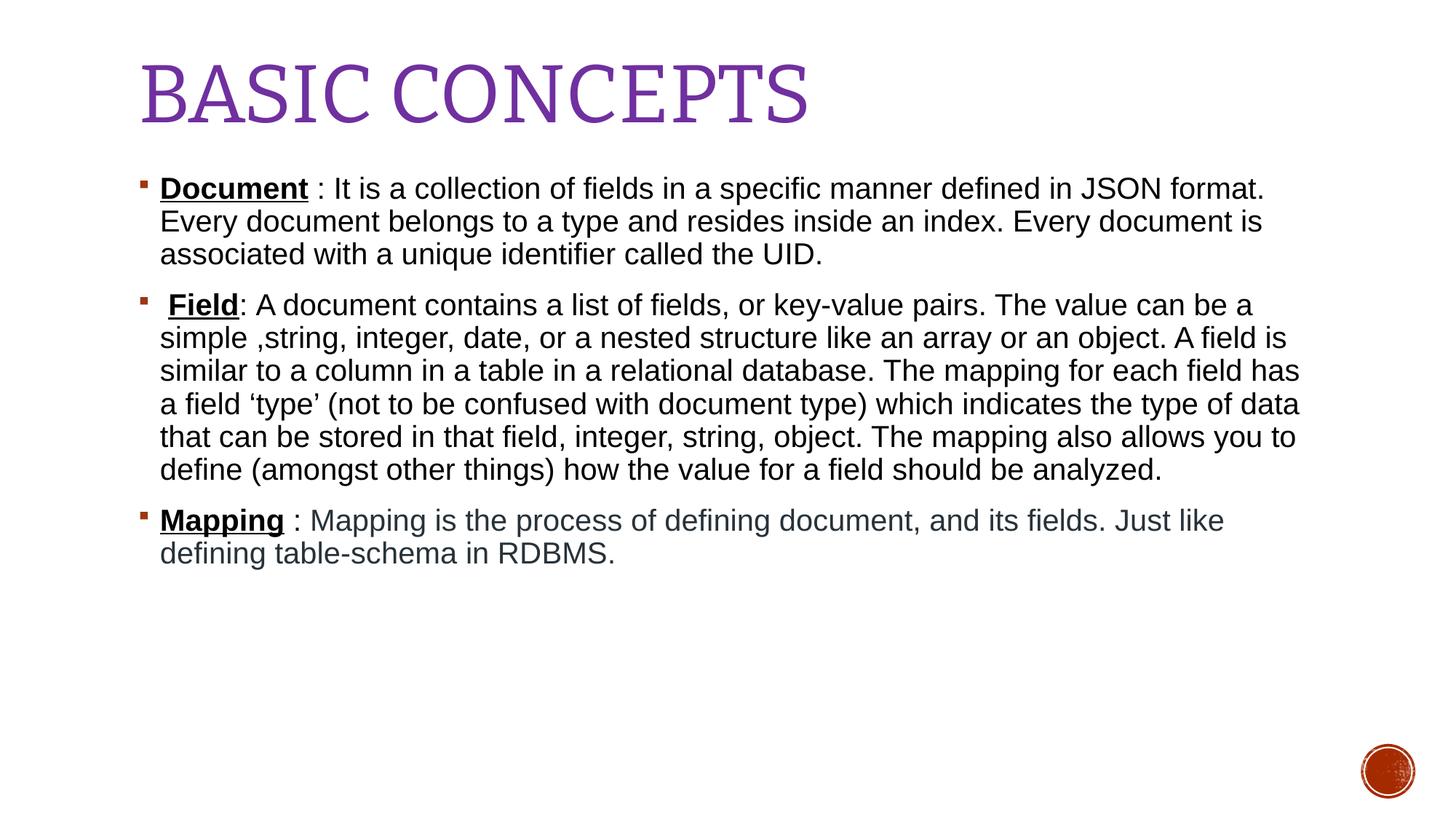

# Basic Concepts
Document : It is a collection of fields in a specific manner defined in JSON format. Every document belongs to a type and resides inside an index. Every document is associated with a unique identifier called the UID.
 Field: A document contains a list of fields, or key-value pairs. The value can be a simple ,string, integer, date, or a nested structure like an array or an object. A field is similar to a column in a table in a relational database. The mapping for each field has a field ‘type’ (not to be confused with document type) which indicates the type of data that can be stored in that field, integer, string, object. The mapping also allows you to define (amongst other things) how the value for a field should be analyzed.
Mapping : Mapping is the process of defining document, and its fields. Just like defining table-schema in RDBMS.